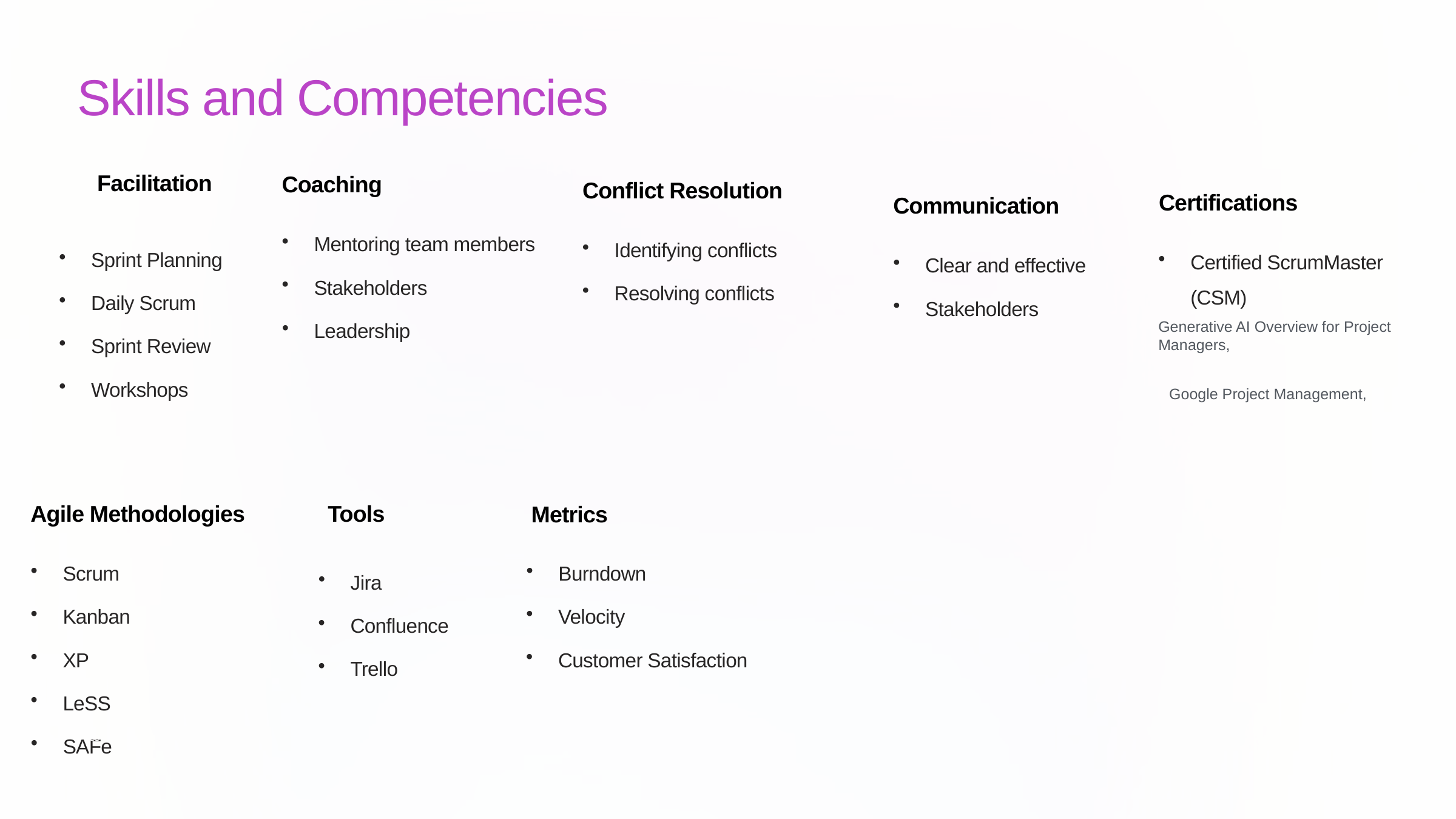

Skills and Competencies
Facilitation
Coaching
Conflict Resolution
Certifications
Communication
Mentoring team members
Identifying conflicts
Sprint Planning
Certified ScrumMaster (CSM)
Clear and effective
Stakeholders
Resolving conflicts
Daily Scrum
Stakeholders
Leadership
Generative AI Overview for Project Managers,
Sprint Review
Workshops
Google Project Management,
Agile Methodologies
Tools
Metrics
Burndown
Scrum
Jira
Kanban
Velocity
Confluence
XP
Customer Satisfaction
Trello
LeSS
SAFe
DD